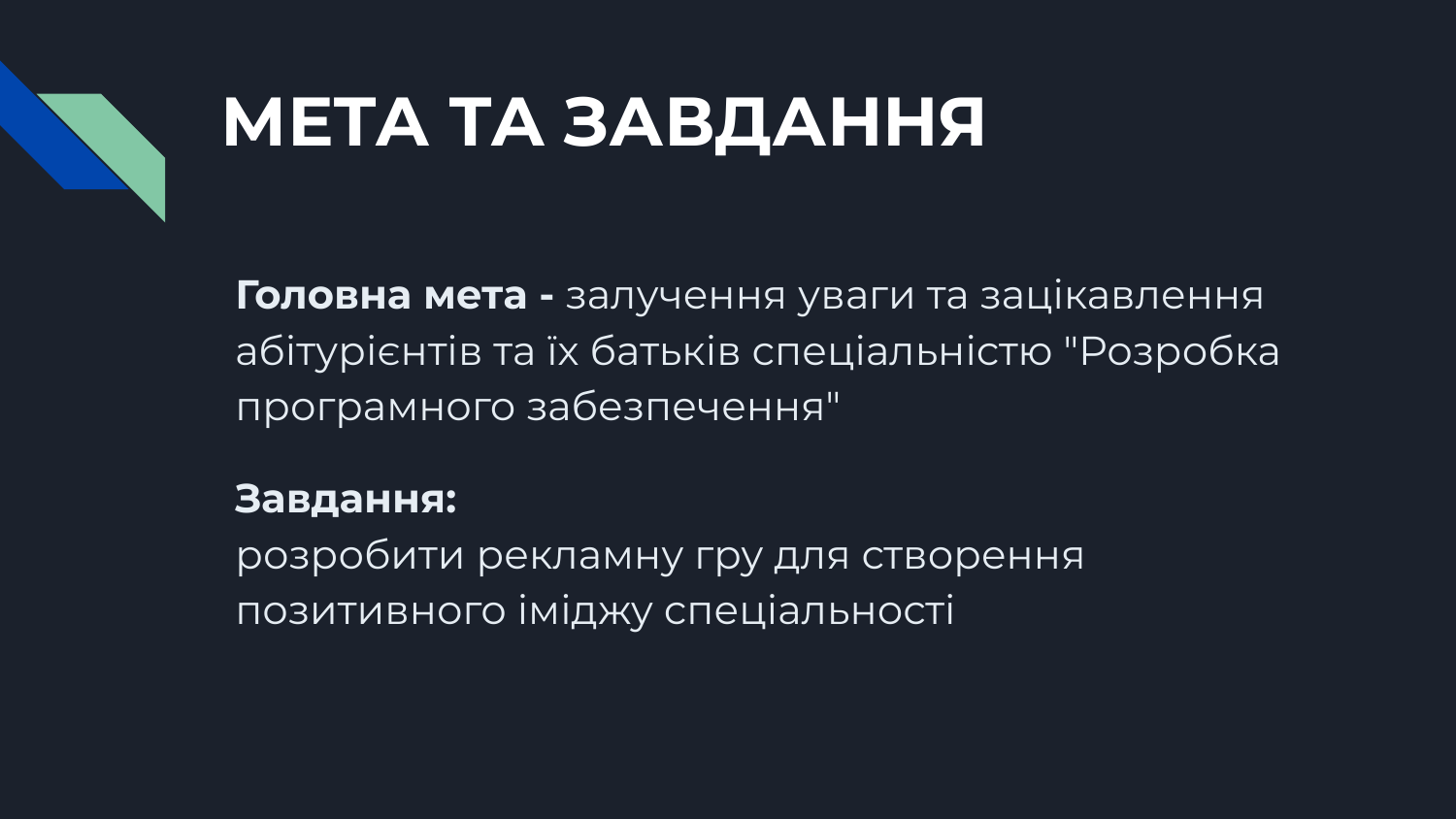

# МЕТА ТА ЗАВДАННЯ
Головна мета - залучення уваги та зацікавлення абітурієнтів та їх батьків спеціальністю "Розробка програмного забезпечення"
Завдання:
розробити рекламну гру для створення позитивного іміджу спеціальності